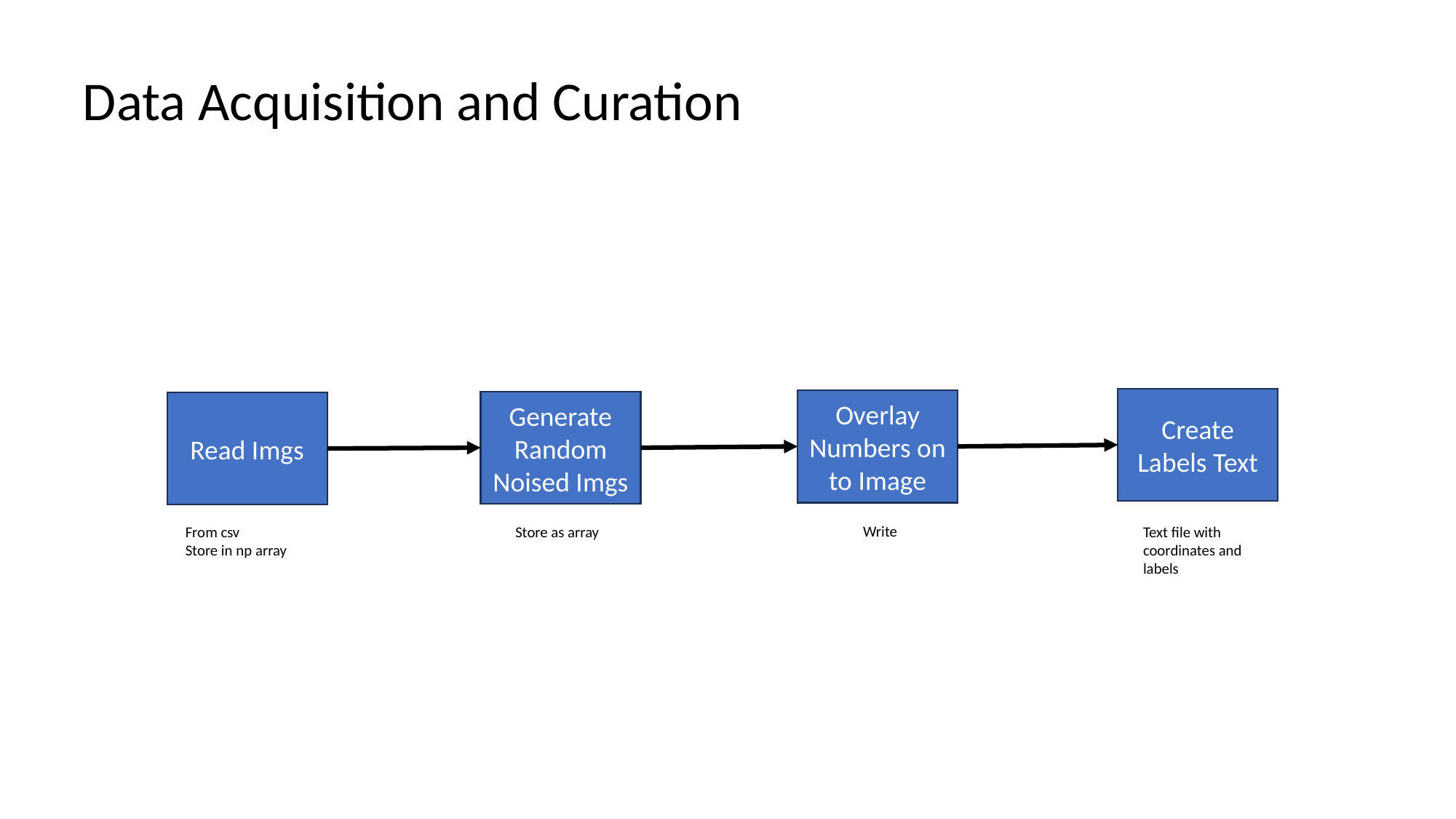

Data Acquisition and Curation
Create Labels Text
Overlay Numbers on to Image
Generate Random Noised Imgs
Read Imgs
Write
Store as array
Text file with coordinates and labels
From csv
Store in np array